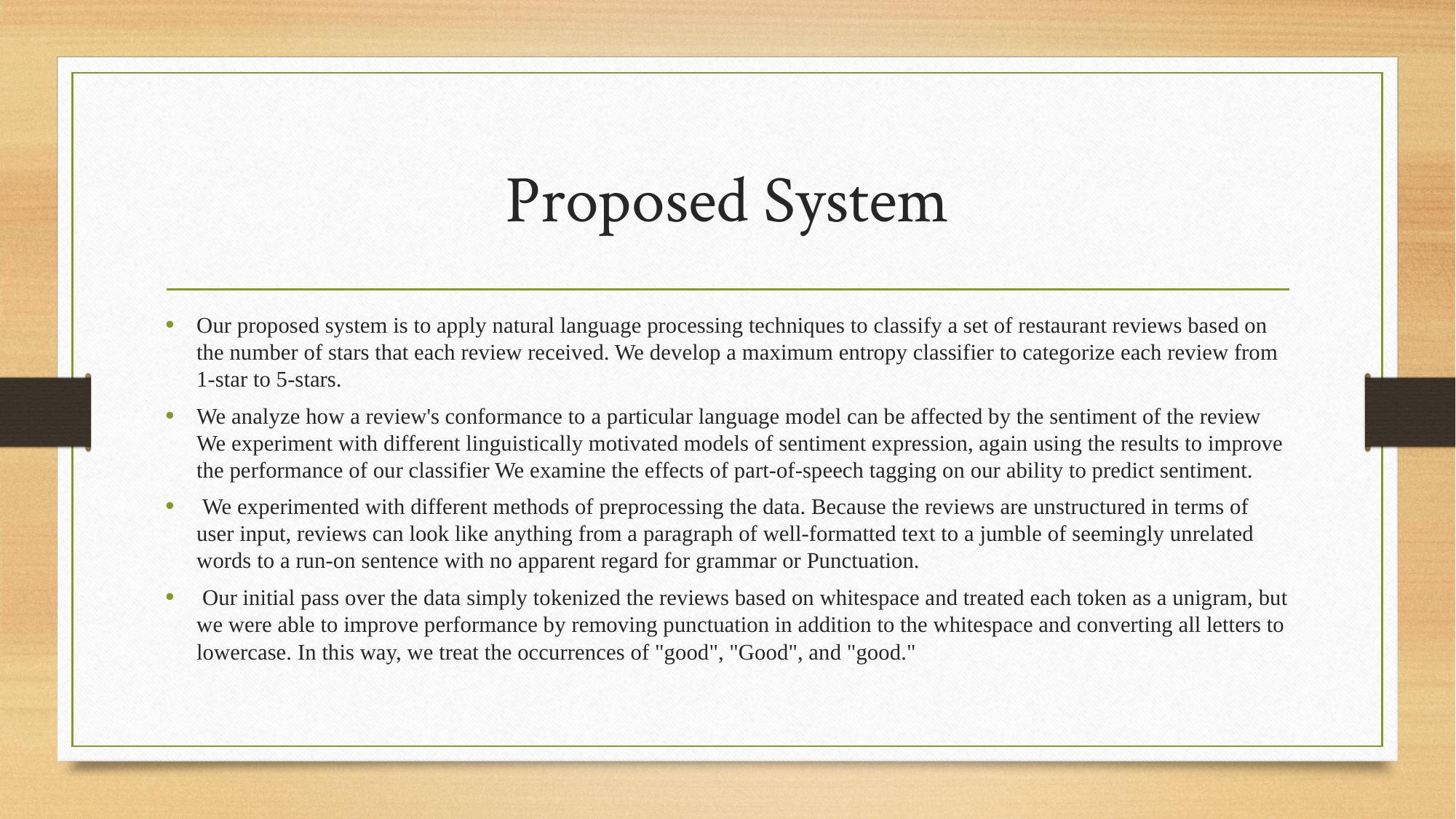

# Proposed System
Our proposed system is to apply natural language processing techniques to classify a set of restaurant reviews based on the number of stars that each review received. We develop a maximum entropy classifier to categorize each review from 1-star to 5-stars.
We analyze how a review's conformance to a particular language model can be affected by the sentiment of the review We experiment with different linguistically motivated models of sentiment expression, again using the results to improve the performance of our classifier We examine the effects of part-of-speech tagging on our ability to predict sentiment.
 We experimented with different methods of preprocessing the data. Because the reviews are unstructured in terms of user input, reviews can look like anything from a paragraph of well-formatted text to a jumble of seemingly unrelated words to a run-on sentence with no apparent regard for grammar or Punctuation.
 Our initial pass over the data simply tokenized the reviews based on whitespace and treated each token as a unigram, but we were able to improve performance by removing punctuation in addition to the whitespace and converting all letters to lowercase. In this way, we treat the occurrences of "good", "Good", and "good."